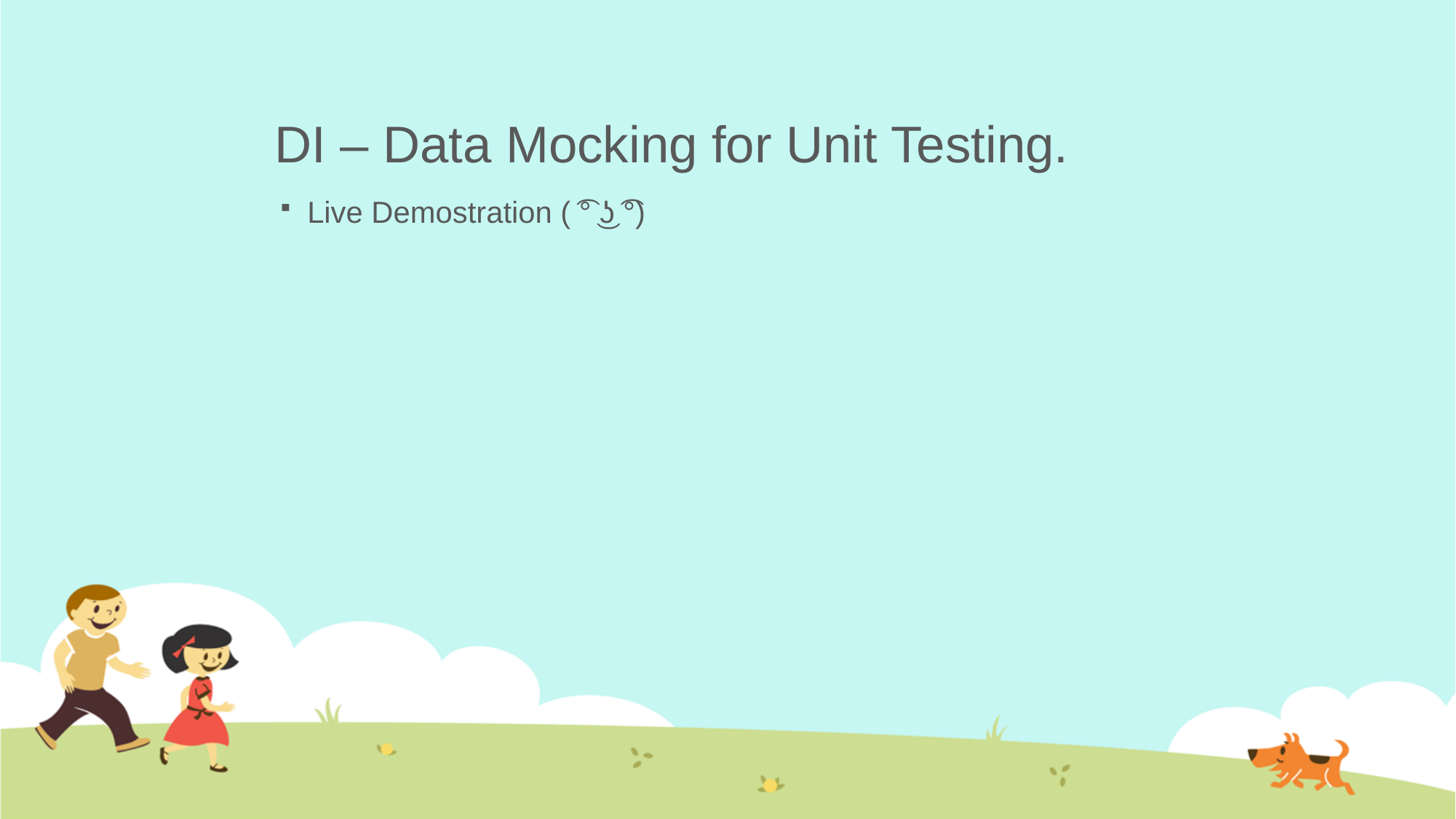

# DI – Data Mocking for Unit Testing.
Live Demostration ( ͡° ͜ʖ ͡°)